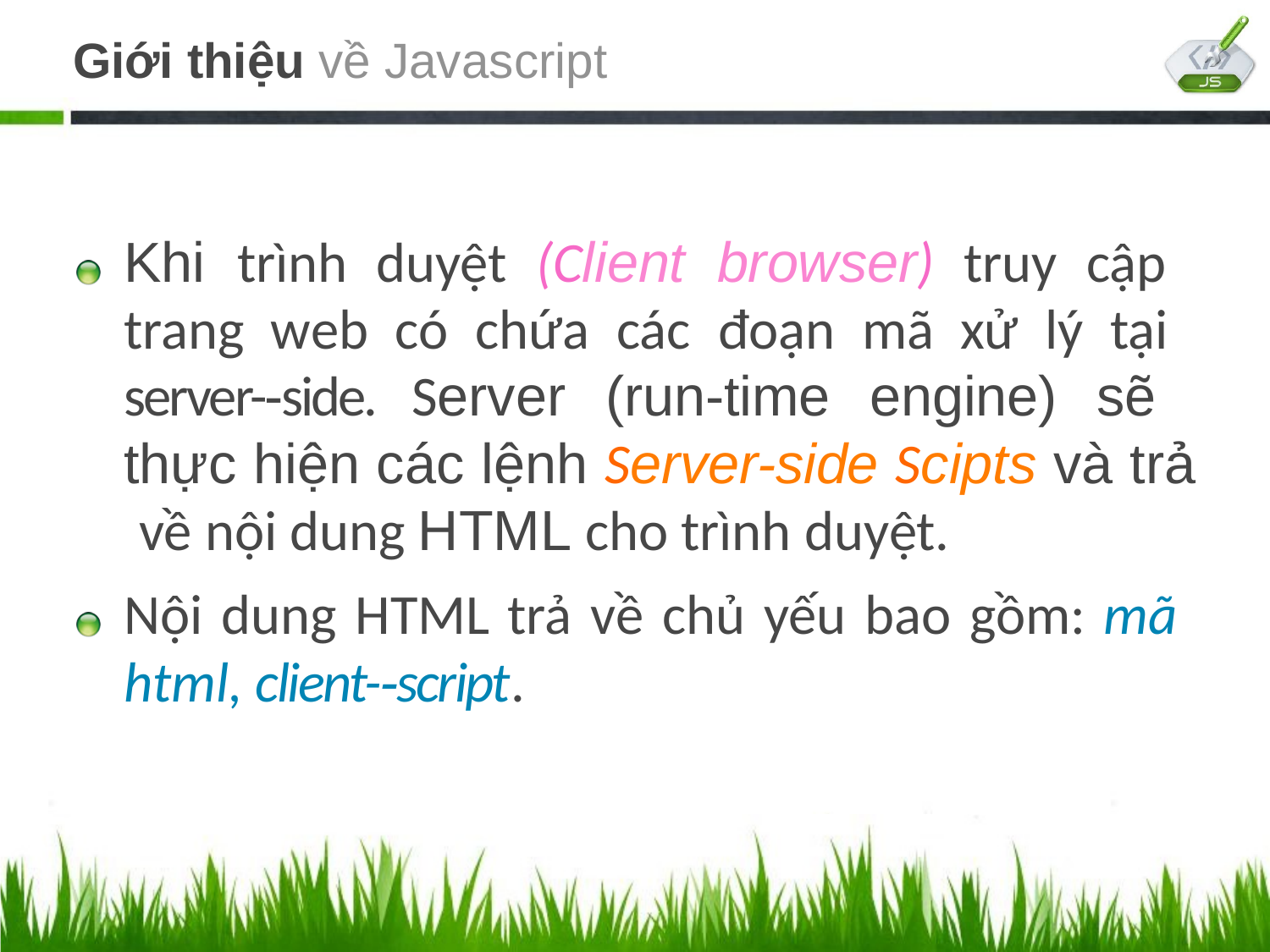

# Giới thiệu về Javascript
Khi trình duyệt (Client browser) truy cập  trang web có chứa các đoạn mã xử lý tại  server-­‐side. Server (run-time engine) sẽ  thực hiện các lệnh Server-side Scipts và trả  về nội dung HTML cho trình duyệt.
Nội dung HTML trả về chủ yếu bao gồm: mã  html, client-­‐script.